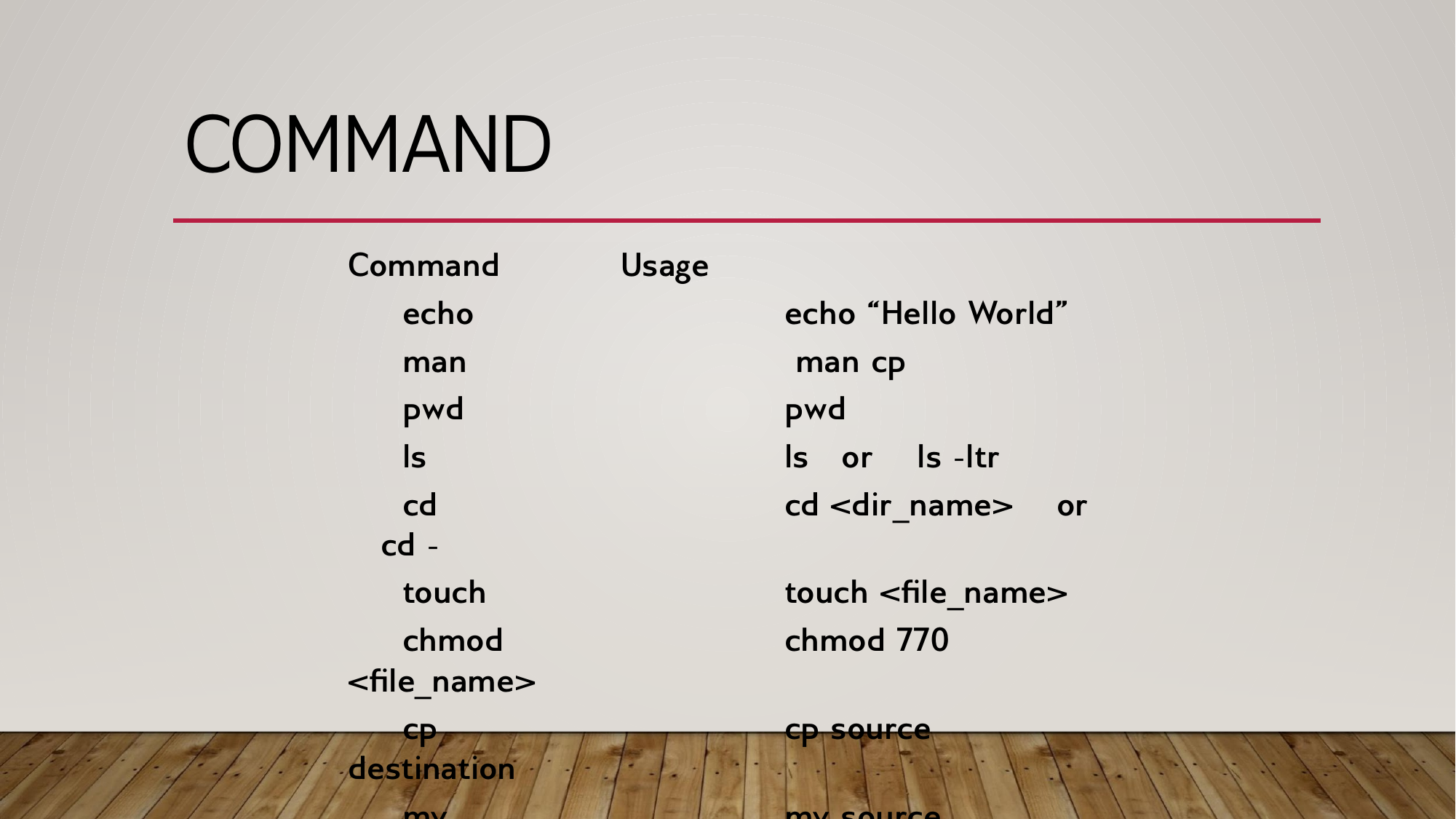

# COMMAND
Command 		Usage
echo			echo “Hello World”
man			 man cp
pwd			pwd
ls 				ls   or    ls -ltr
cd				cd <dir_name>    or     cd -
touch			touch <file_name>
chmod			chmod 770 <file_name>
cp 				cp source destination
mv				mv source destination